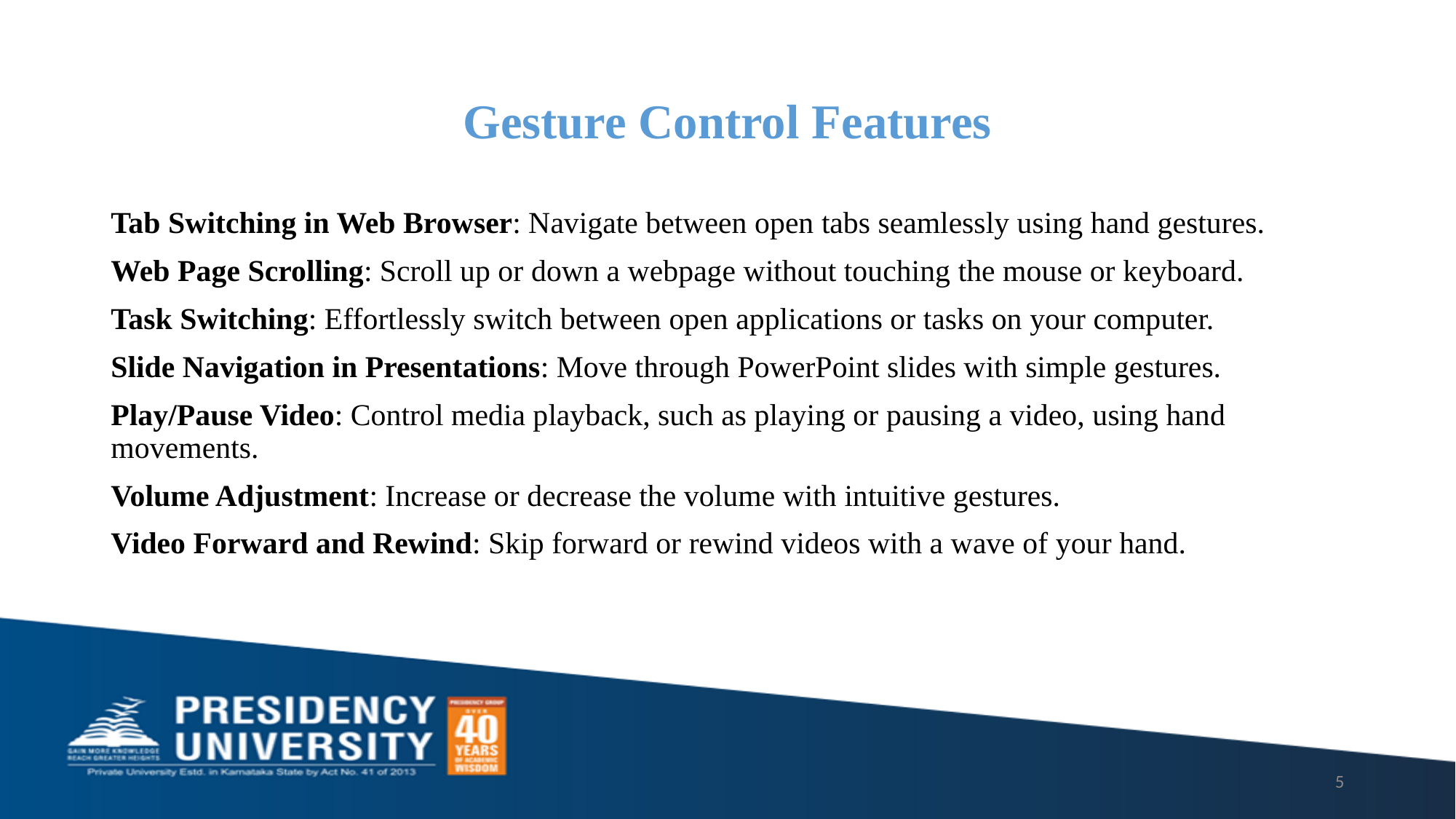

# Gesture Control Features
Tab Switching in Web Browser: Navigate between open tabs seamlessly using hand gestures.
Web Page Scrolling: Scroll up or down a webpage without touching the mouse or keyboard.
Task Switching: Effortlessly switch between open applications or tasks on your computer.
Slide Navigation in Presentations: Move through PowerPoint slides with simple gestures.
Play/Pause Video: Control media playback, such as playing or pausing a video, using hand movements.
Volume Adjustment: Increase or decrease the volume with intuitive gestures.
Video Forward and Rewind: Skip forward or rewind videos with a wave of your hand.

5